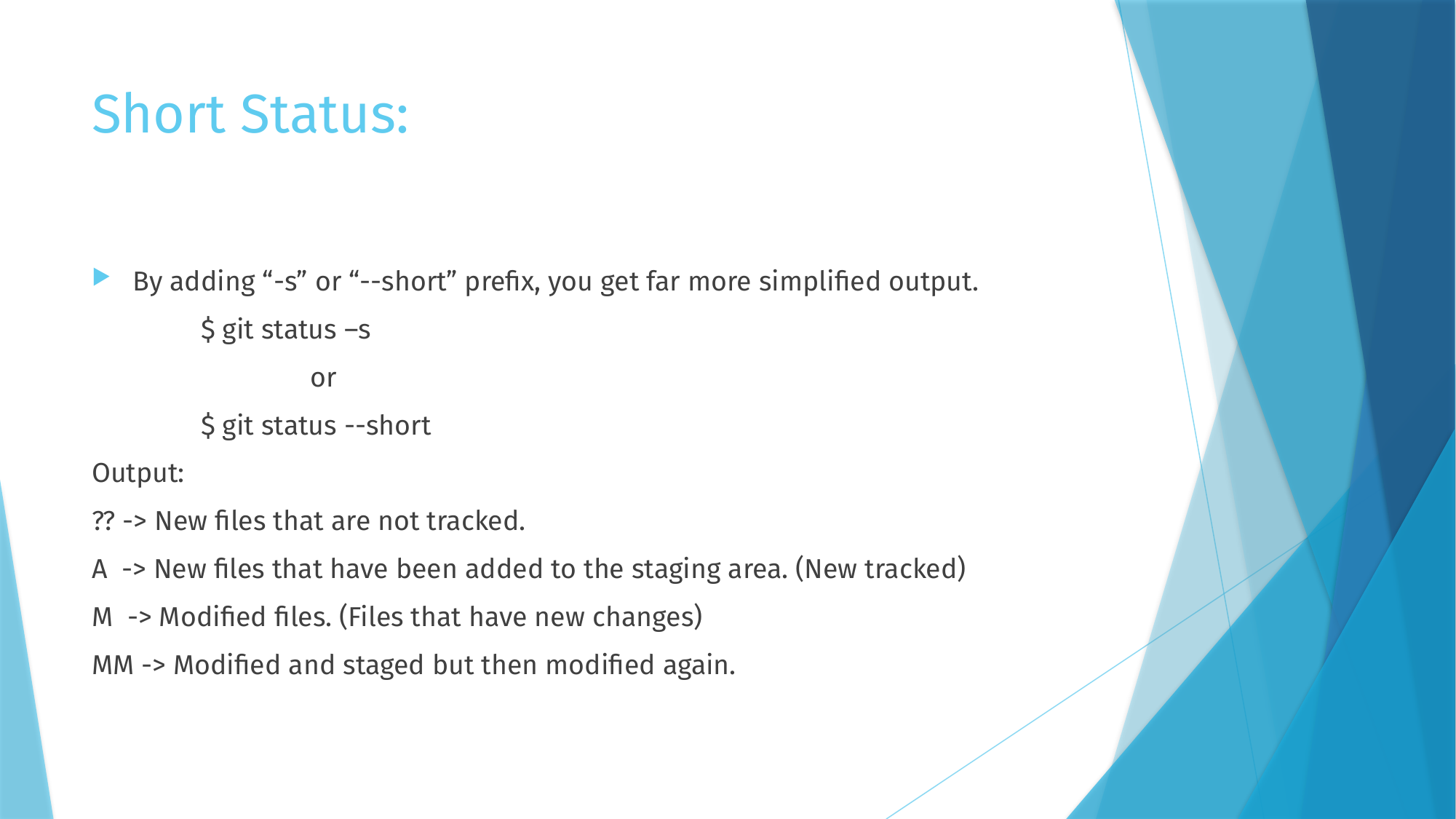

# Short Status:
By adding “-s” or “--short” prefix, you get far more simplified output.
	$ git status –s
		or
	$ git status --short
Output:
?? -> New files that are not tracked.
A  -> New files that have been added to the staging area. (New tracked)
M  -> Modified files. (Files that have new changes)
MM -> Modified and staged but then modified again.